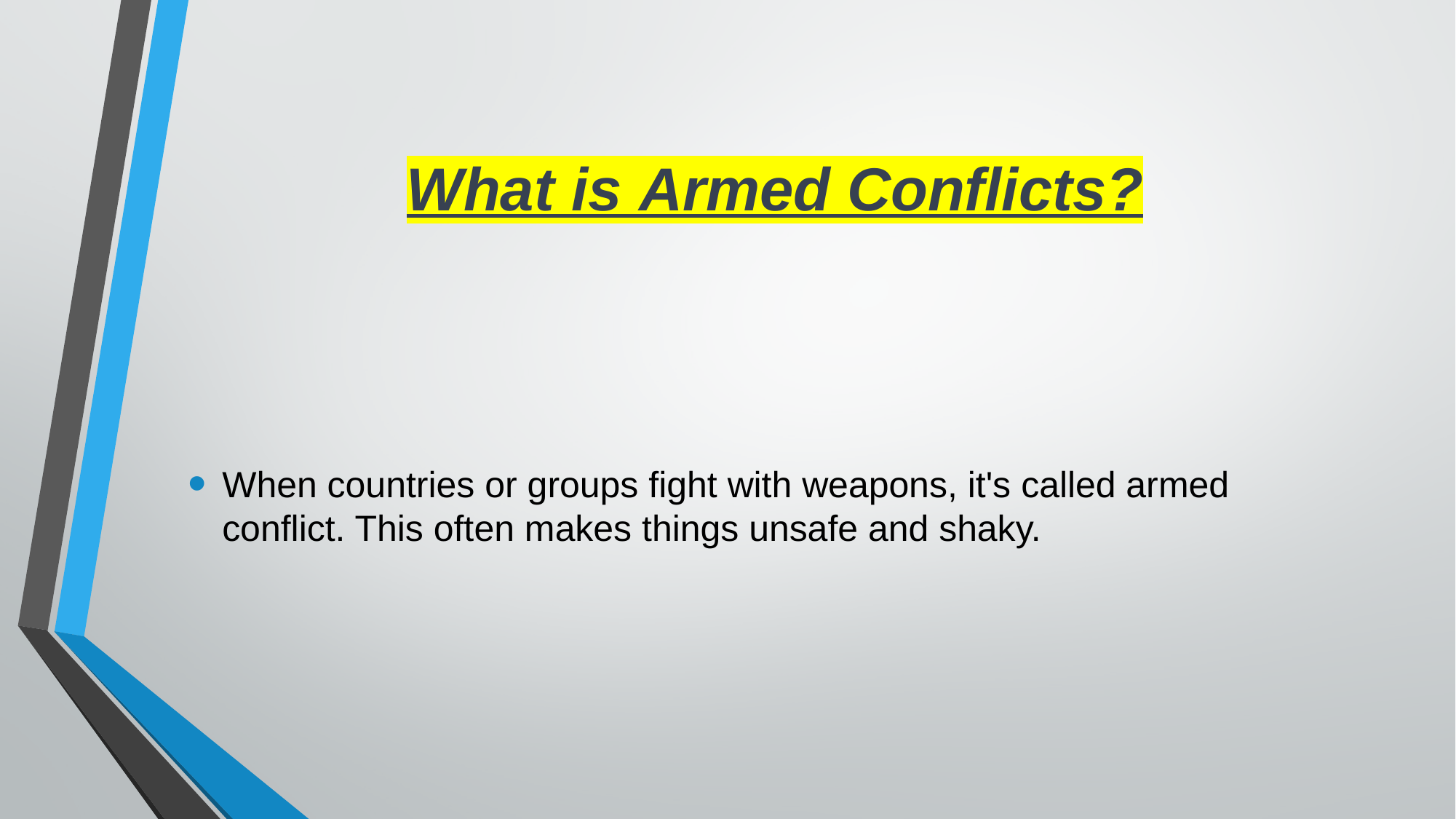

# What is Armed Conflicts?
When countries or groups fight with weapons, it's called armed conflict. This often makes things unsafe and shaky.